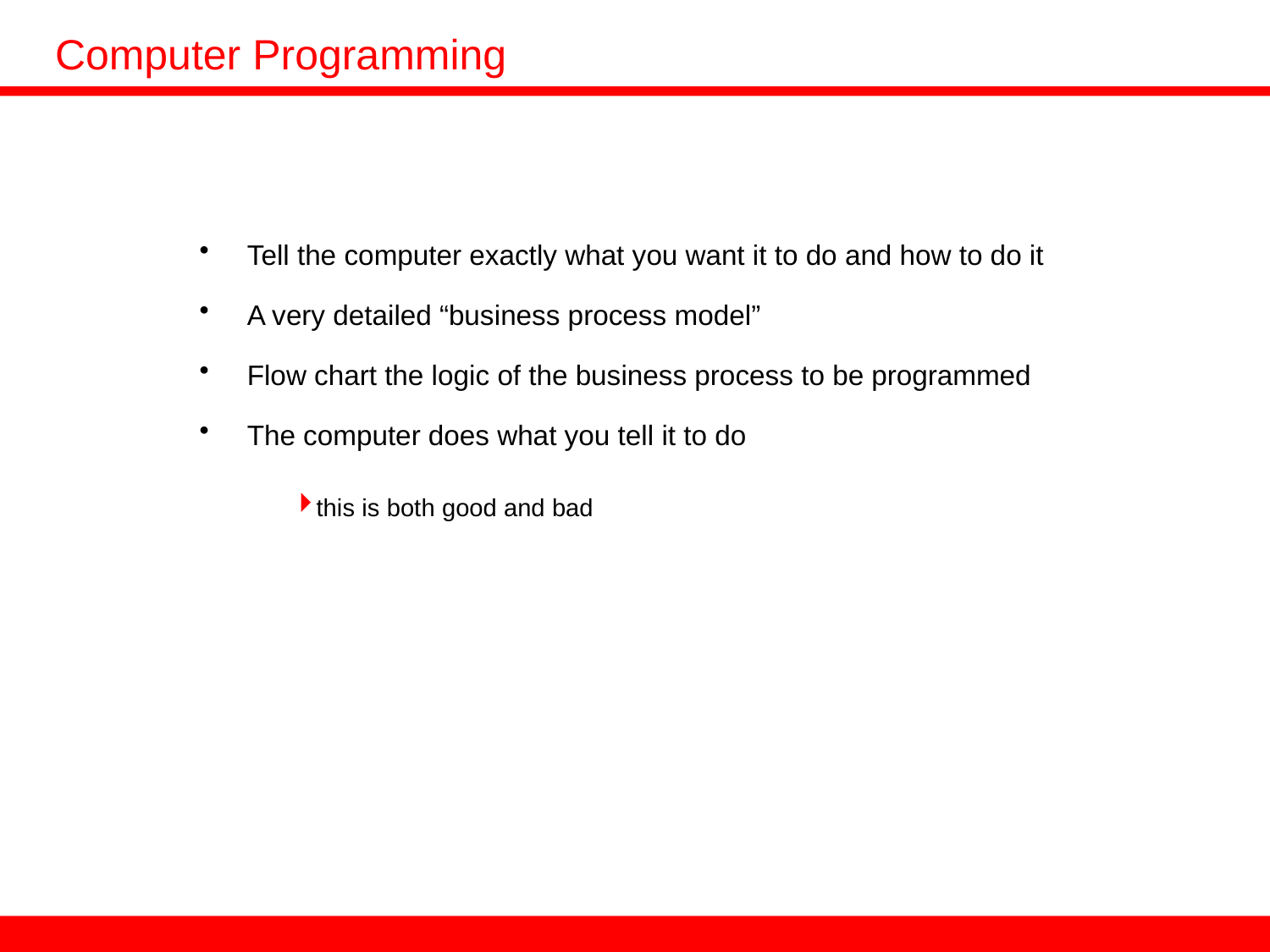

Tell the computer exactly what you want it to do and how to do it
A very detailed “business process model”
Flow chart the logic of the business process to be programmed
The computer does what you tell it to do
this is both good and bad
Computer Programming